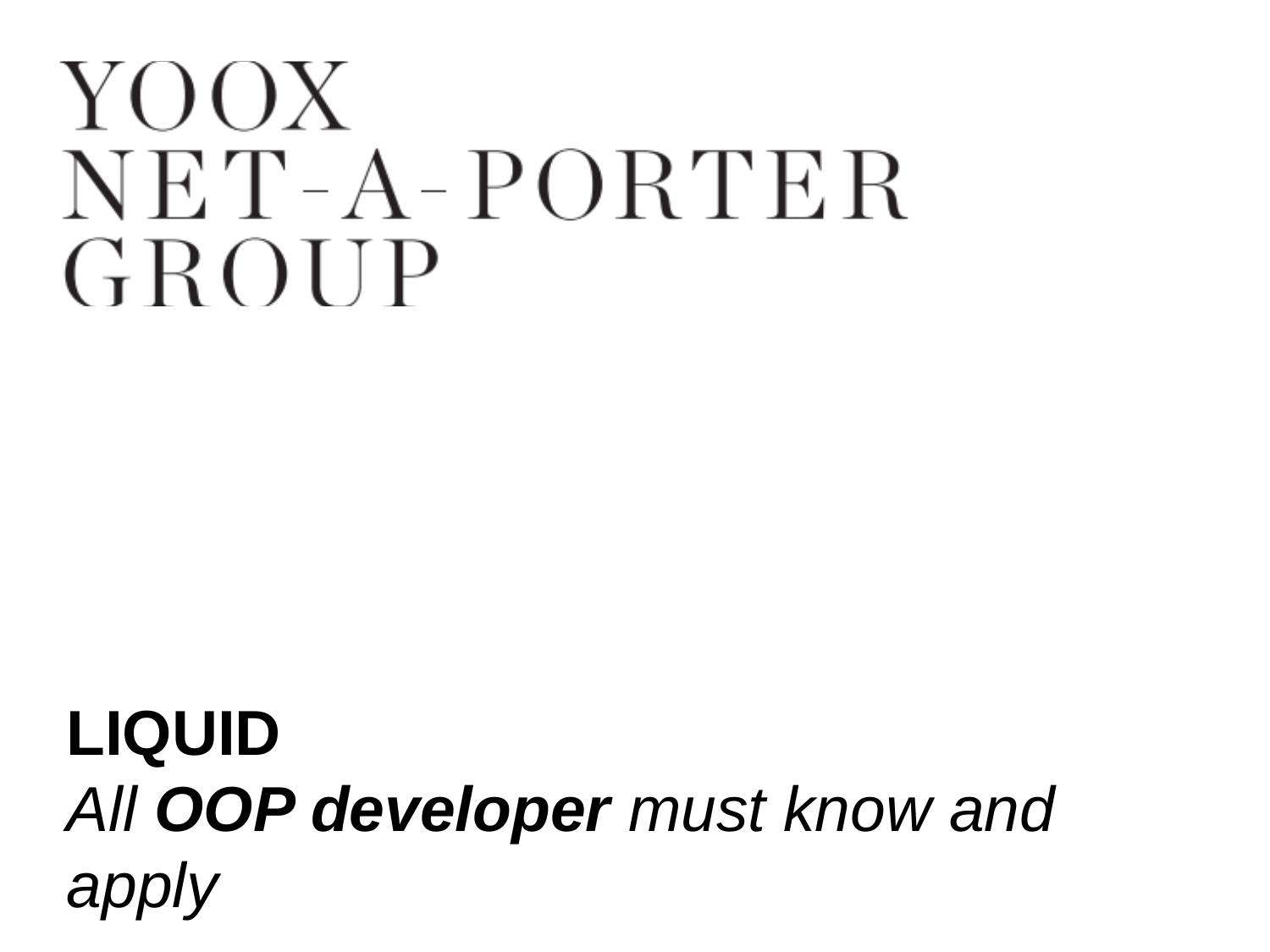

LIQUID
All OOP developer must know and apply